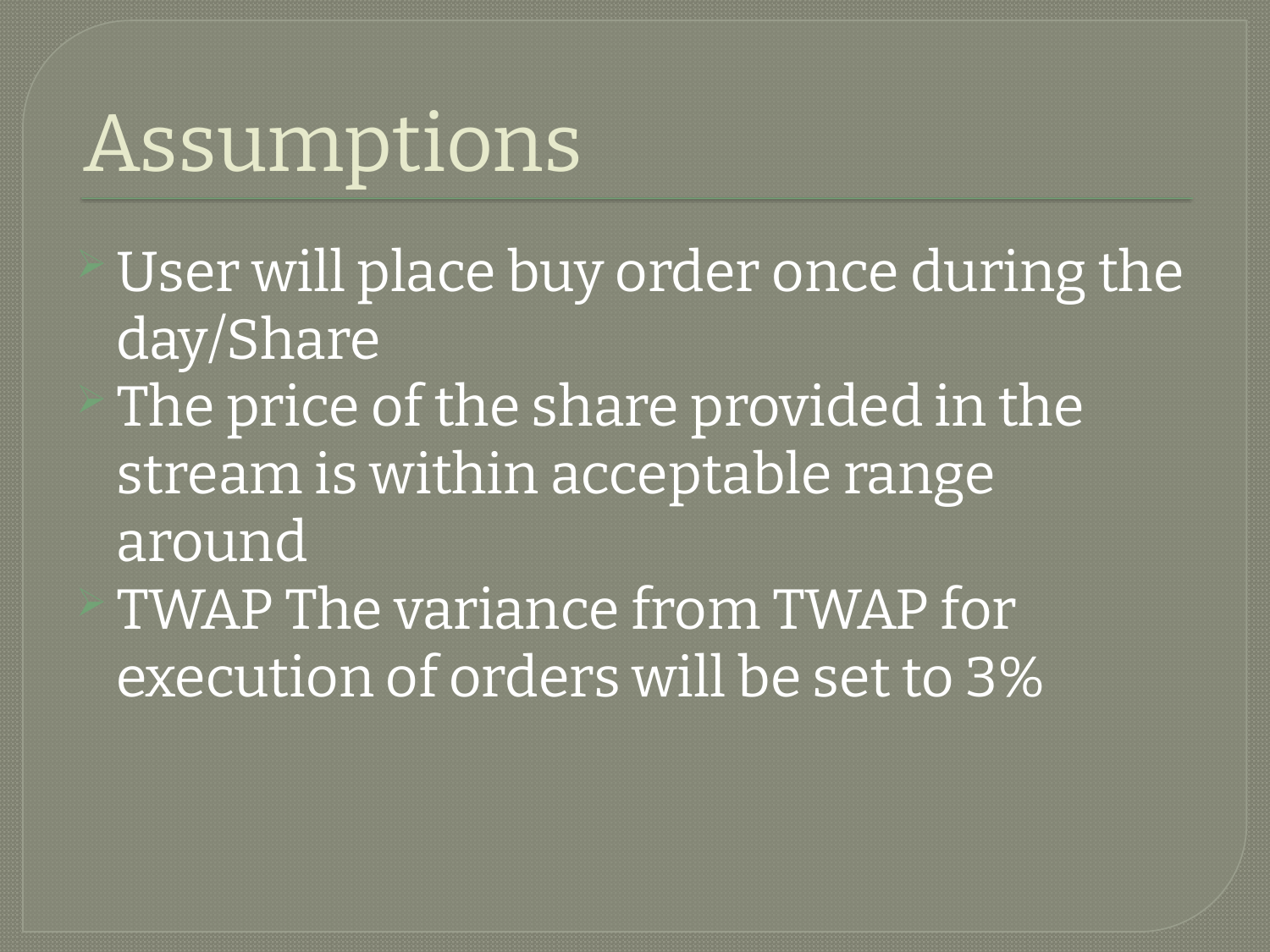

# Assumptions
User will place buy order once during the day/Share
The price of the share provided in the stream is within acceptable range around
TWAP The variance from TWAP for execution of orders will be set to 3%